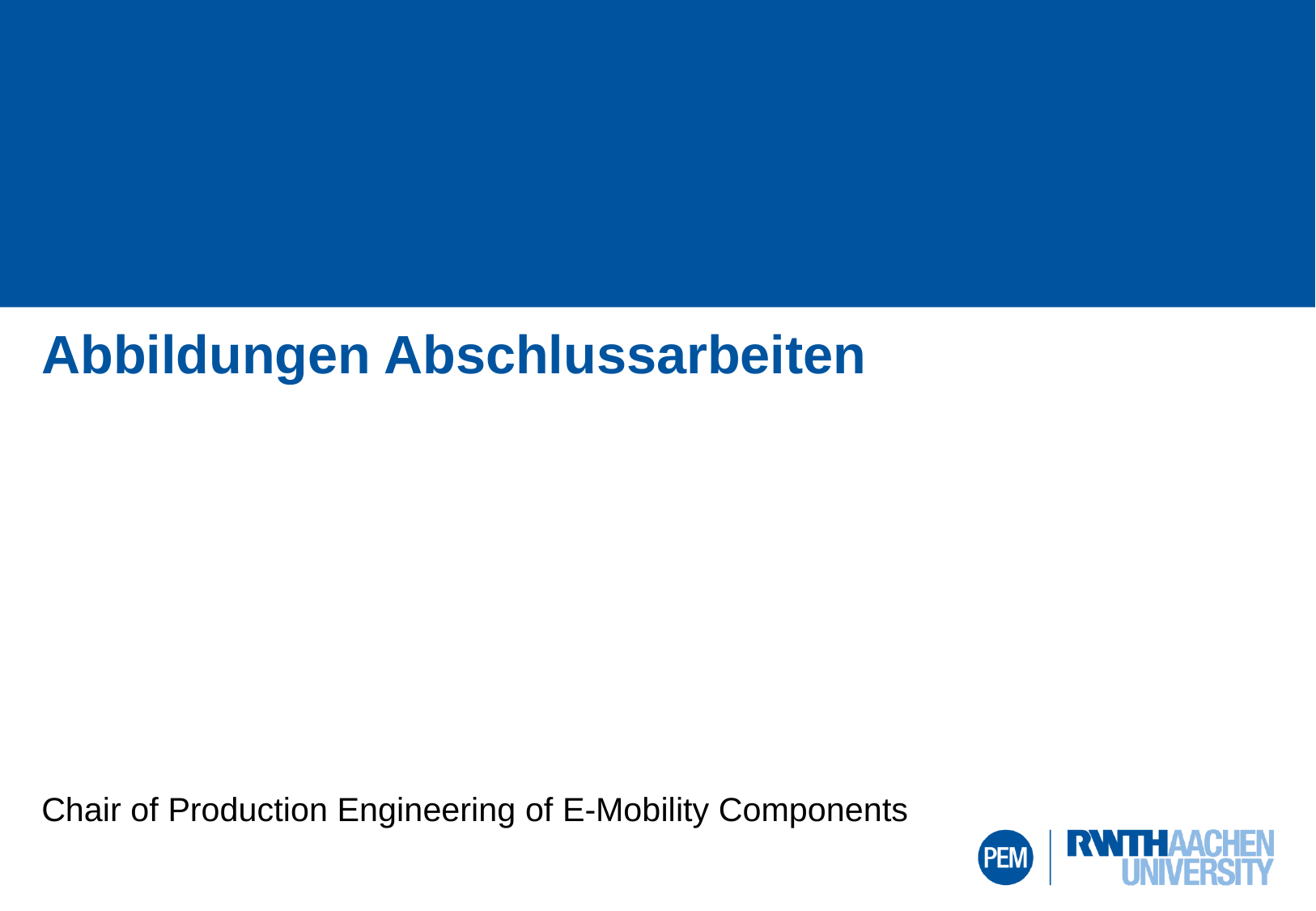

# Abbildungen Abschlussarbeiten

Chair of Production Engineering of E-Mobility Components